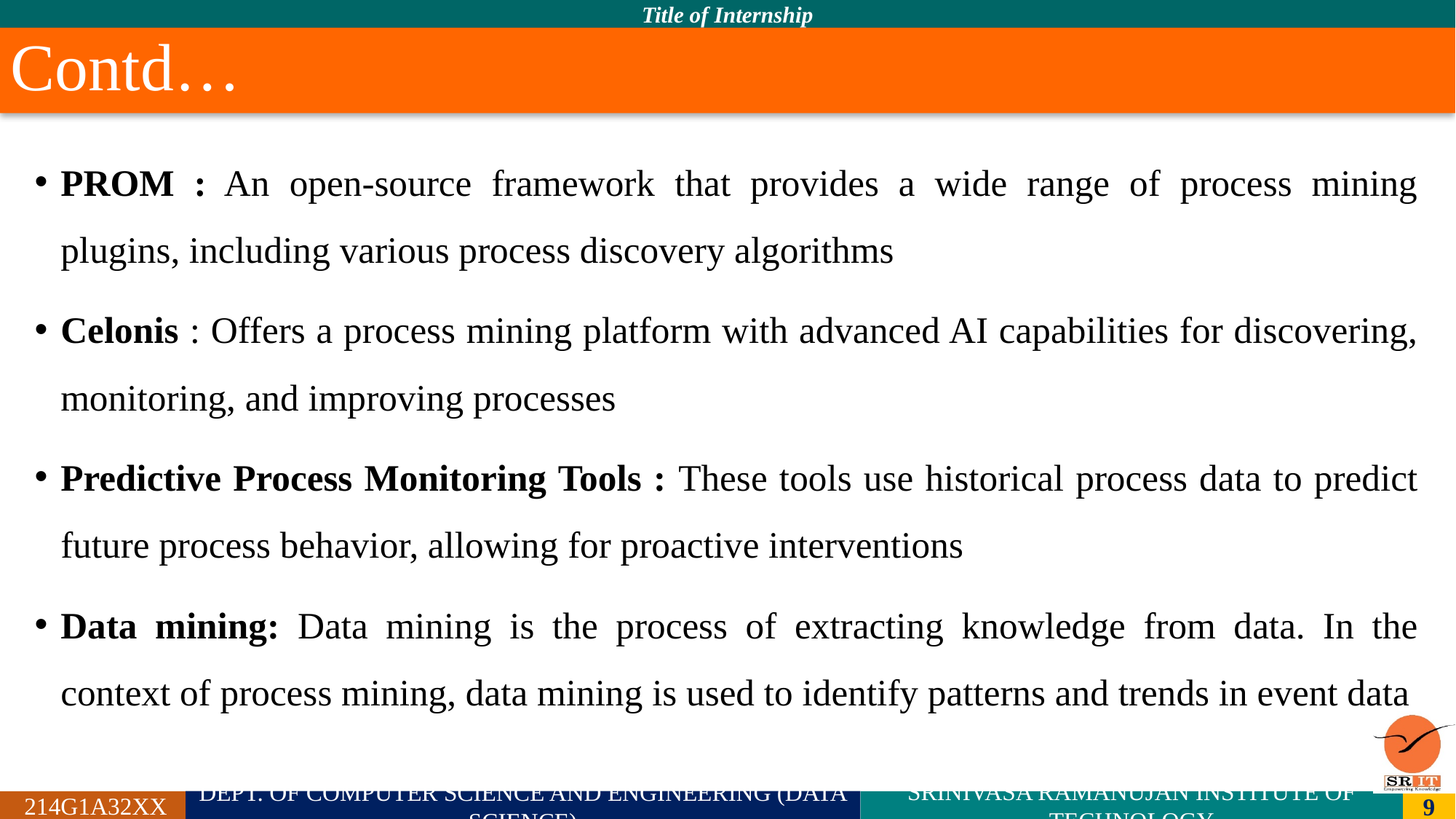

# Contd…
PROM : An open-source framework that provides a wide range of process mining plugins, including various process discovery algorithms
Celonis : Offers a process mining platform with advanced AI capabilities for discovering, monitoring, and improving processes
Predictive Process Monitoring Tools : These tools use historical process data to predict future process behavior, allowing for proactive interventions
Data mining: Data mining is the process of extracting knowledge from data. In the context of process mining, data mining is used to identify patterns and trends in event data